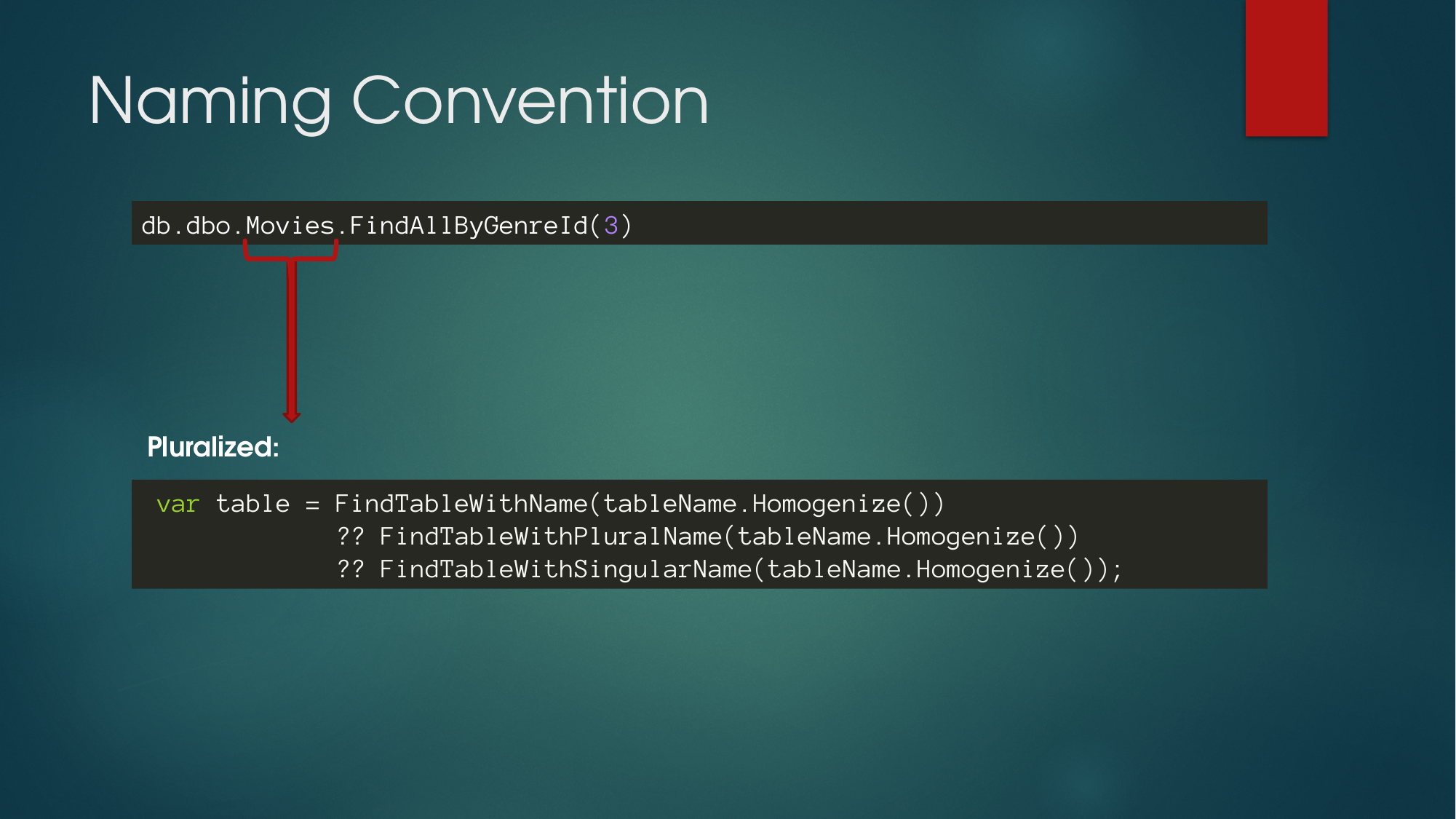

# Naming Convention
db.dbo.Movies.FindAllByGenreId(3)

Pluralized:

 var table = FindTableWithName(tableName.Homogenize())
             ?? FindTableWithPluralName(tableName.Homogenize())
             ?? FindTableWithSingularName(tableName.Homogenize());